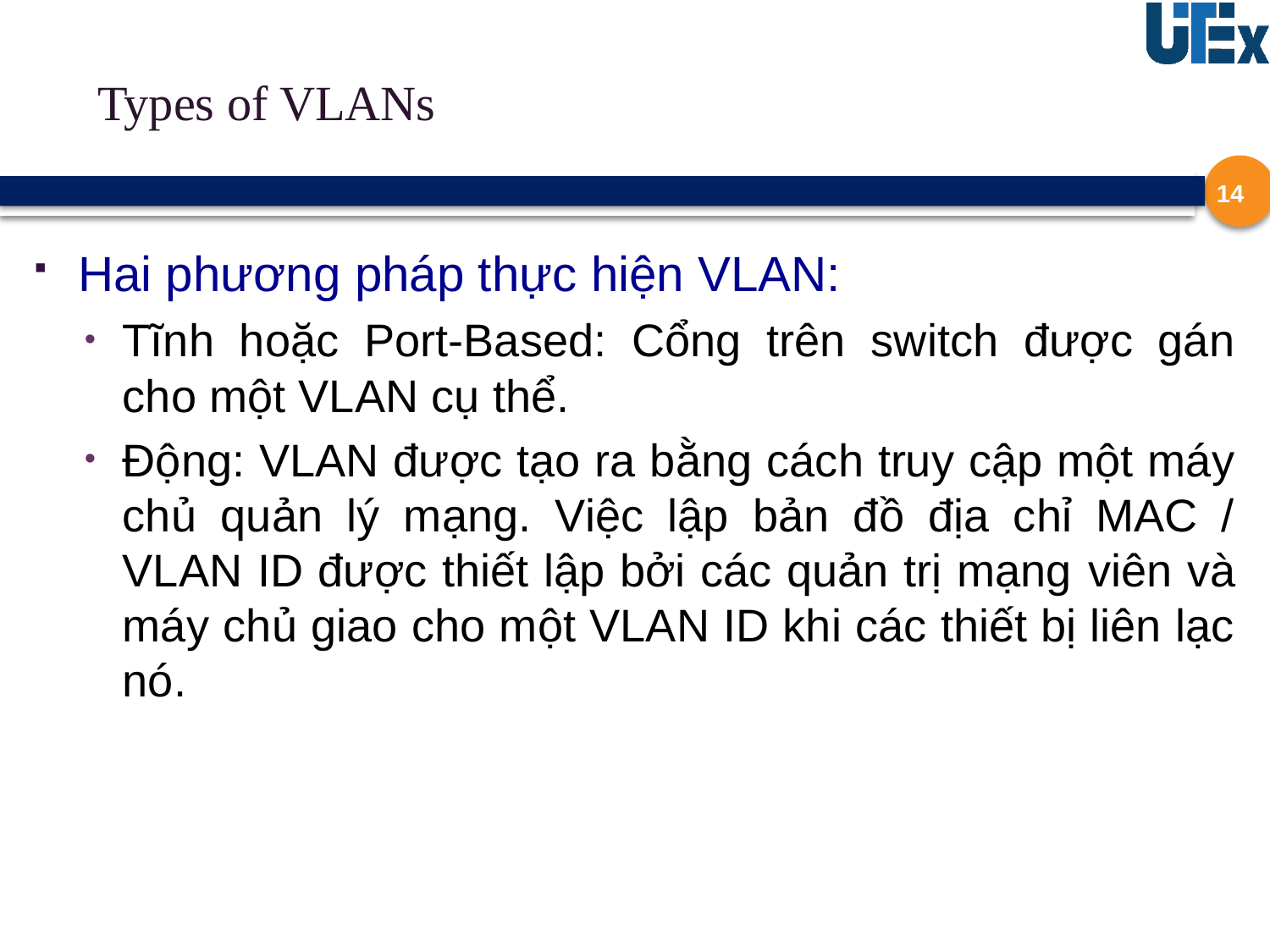

# Types of VLANs
14
Hai phương pháp thực hiện VLAN:
Tĩnh hoặc Port-Based: Cổng trên switch được gán cho một VLAN cụ thể.
Động: VLAN được tạo ra bằng cách truy cập một máy chủ quản lý mạng. Việc lập bản đồ địa chỉ MAC / VLAN ID được thiết lập bởi các quản trị mạng viên và máy chủ giao cho một VLAN ID khi các thiết bị liên lạc nó.